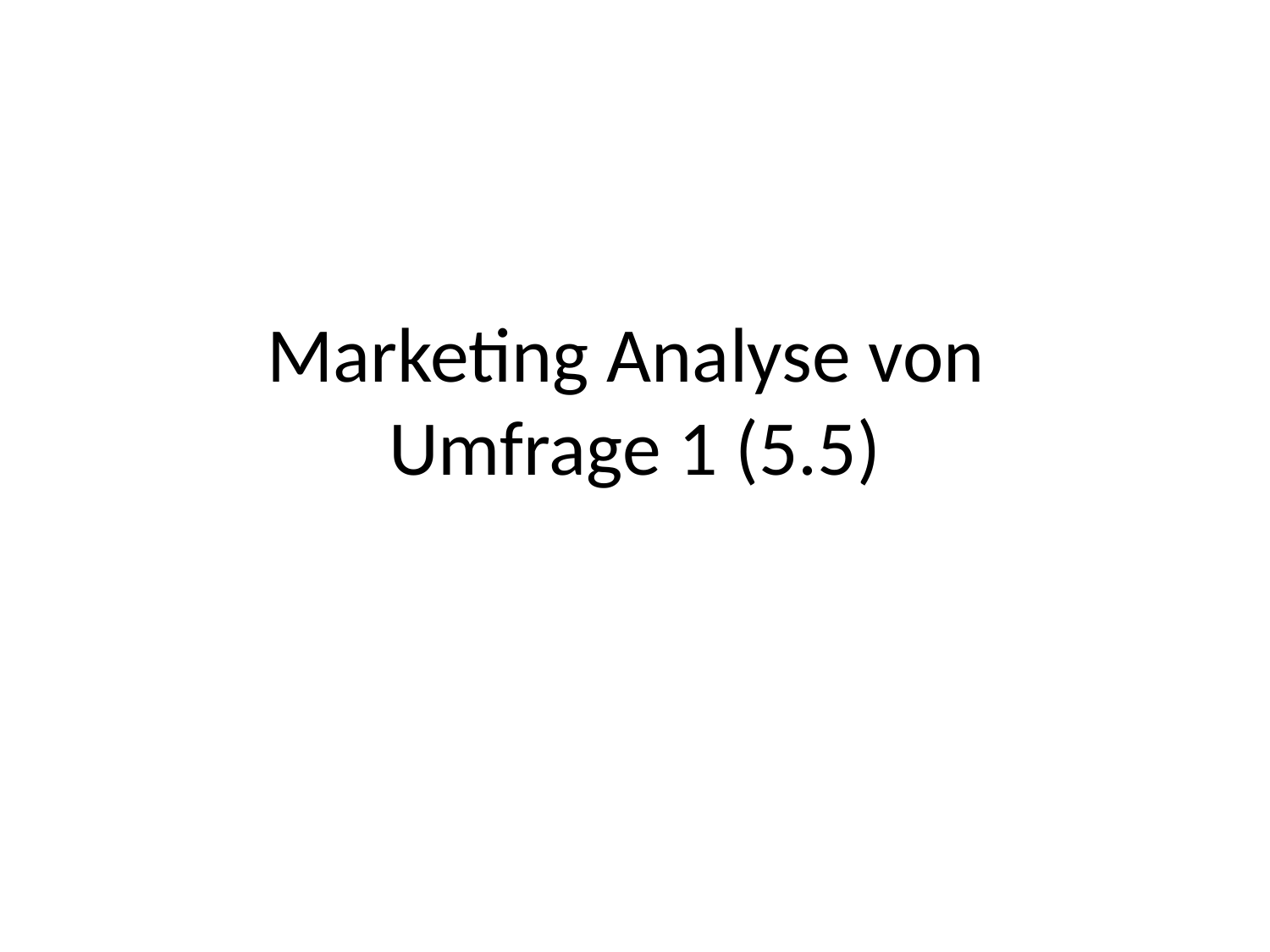

# Marketing Analyse von Umfrage 1 (5.5)